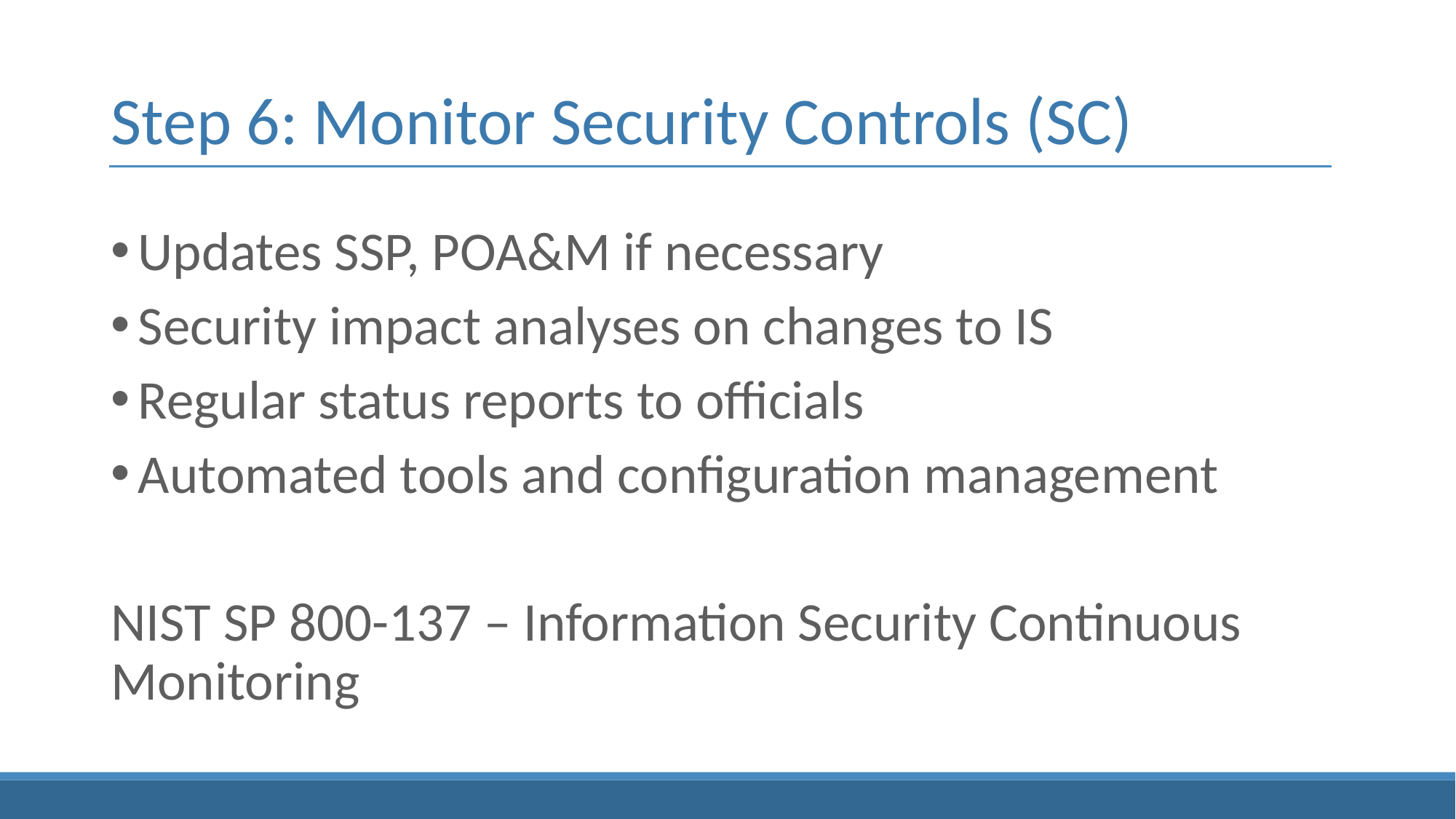

# Step 6: Monitor Security Controls (SC)
Updates SSP, POA&M if necessary
Security impact analyses on changes to IS
Regular status reports to officials
Automated tools and configuration management

NIST SP 800-137 – Information Security Continuous Monitoring